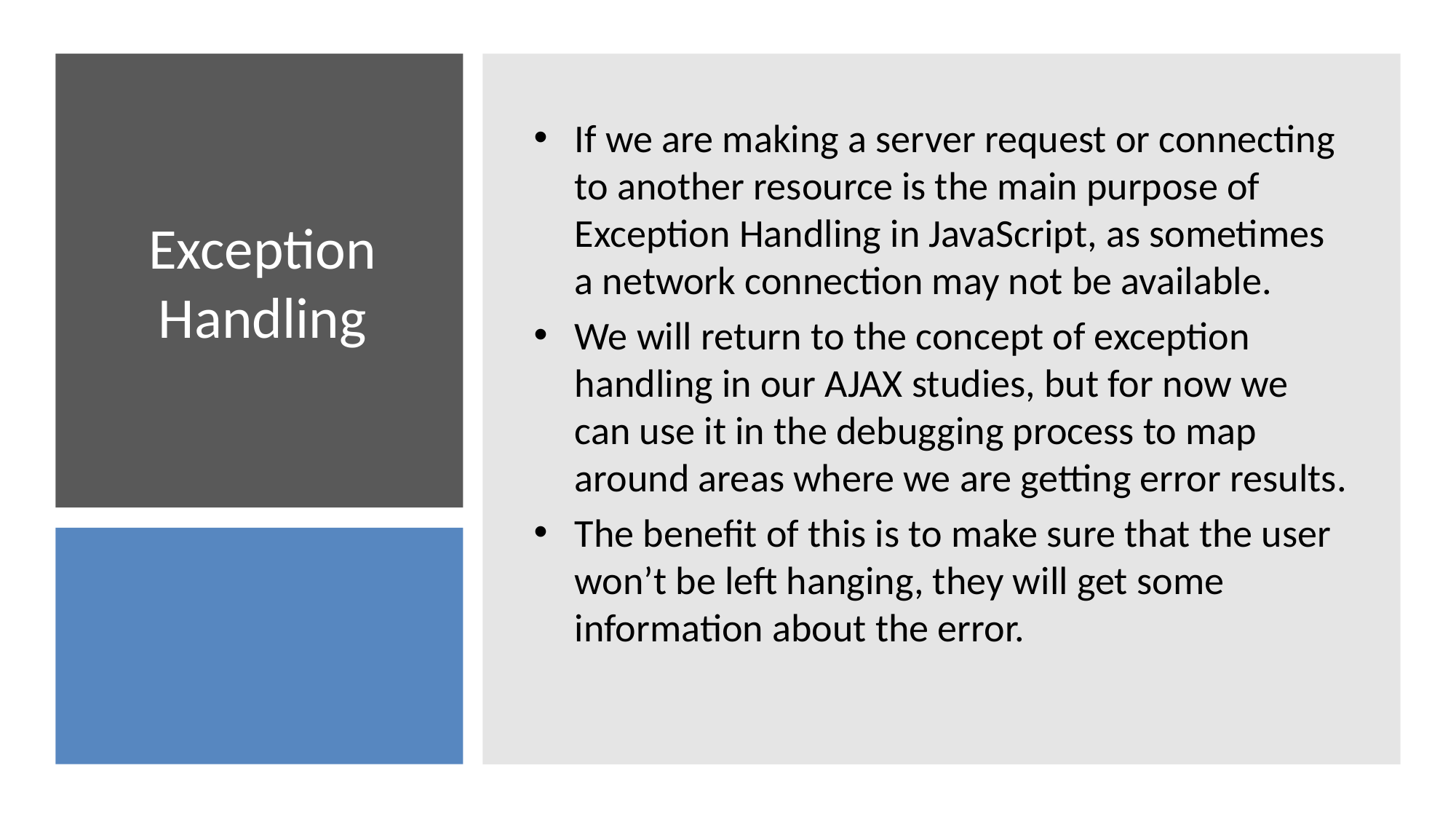

If we are making a server request or connecting to another resource is the main purpose of Exception Handling in JavaScript, as sometimes a network connection may not be available.
We will return to the concept of exception handling in our AJAX studies, but for now we can use it in the debugging process to map around areas where we are getting error results.
The benefit of this is to make sure that the user won’t be left hanging, they will get some information about the error.

# Exception Handling